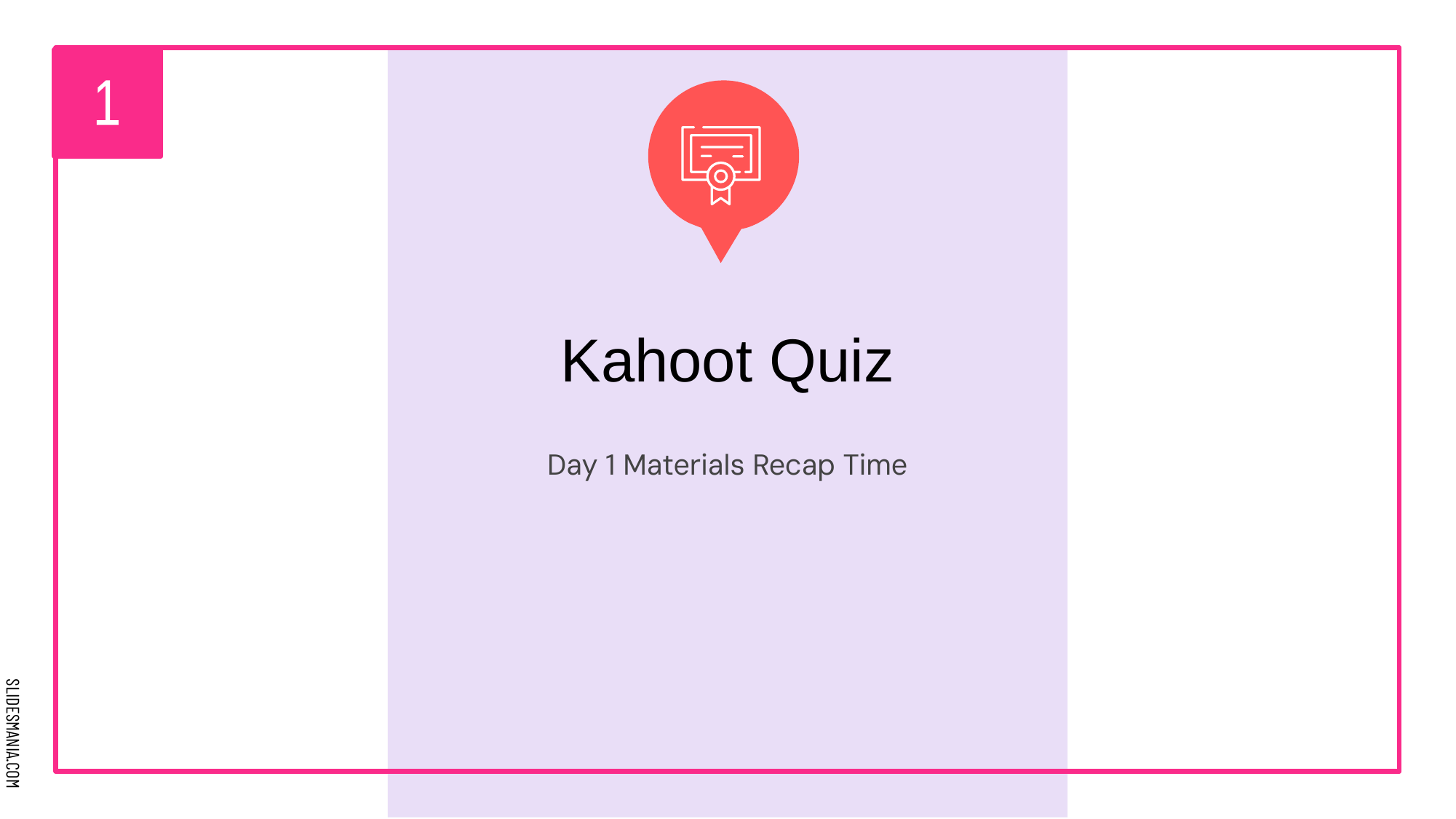

1

# Kahoot Quiz
Day 1 Materials Recap Time